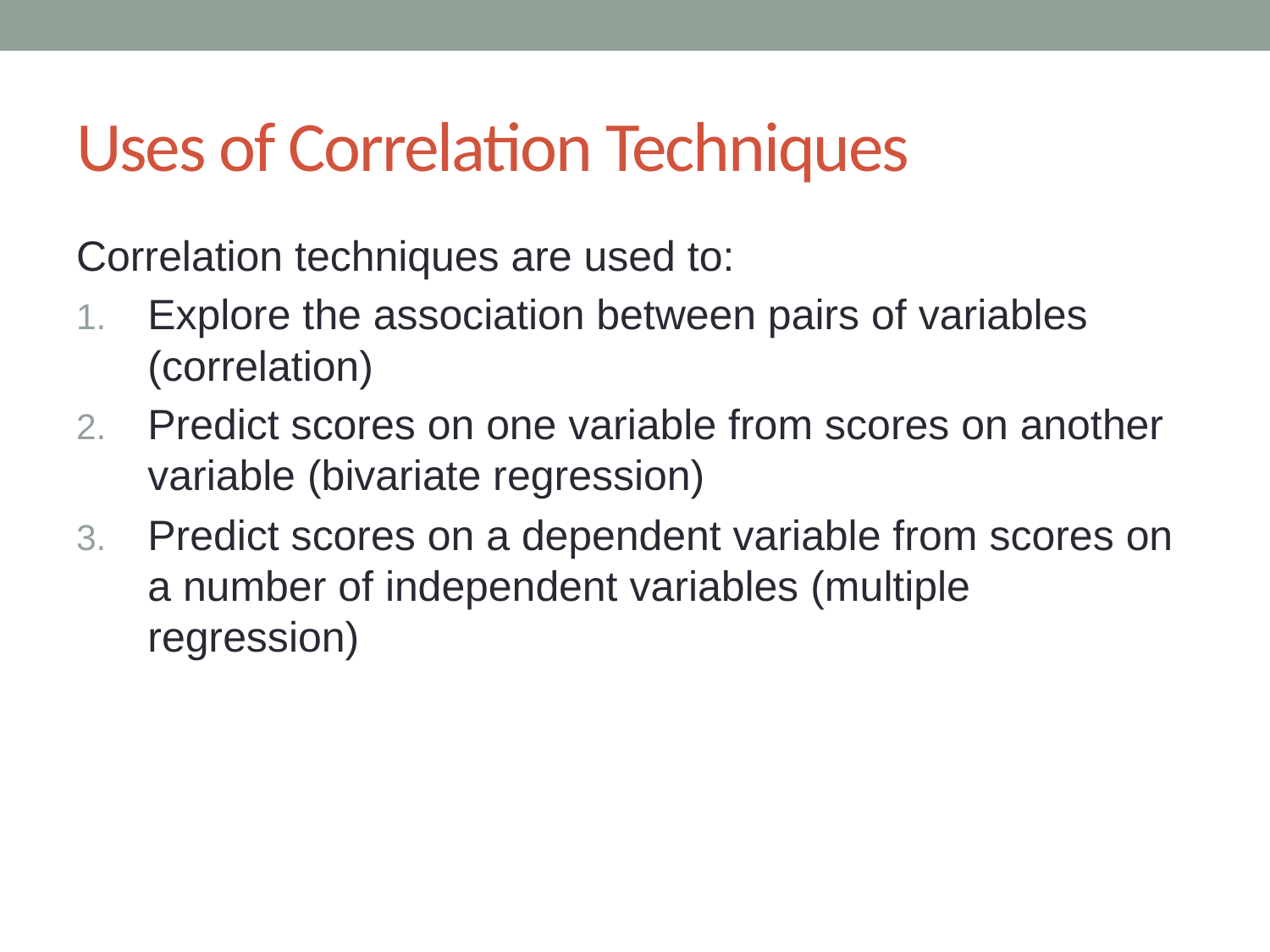

# Uses of Correlation Techniques
Correlation techniques are used to:
Explore the association between pairs of variables (correlation)
Predict scores on one variable from scores on another variable (bivariate regression)
Predict scores on a dependent variable from scores on a number of independent variables (multiple regression)